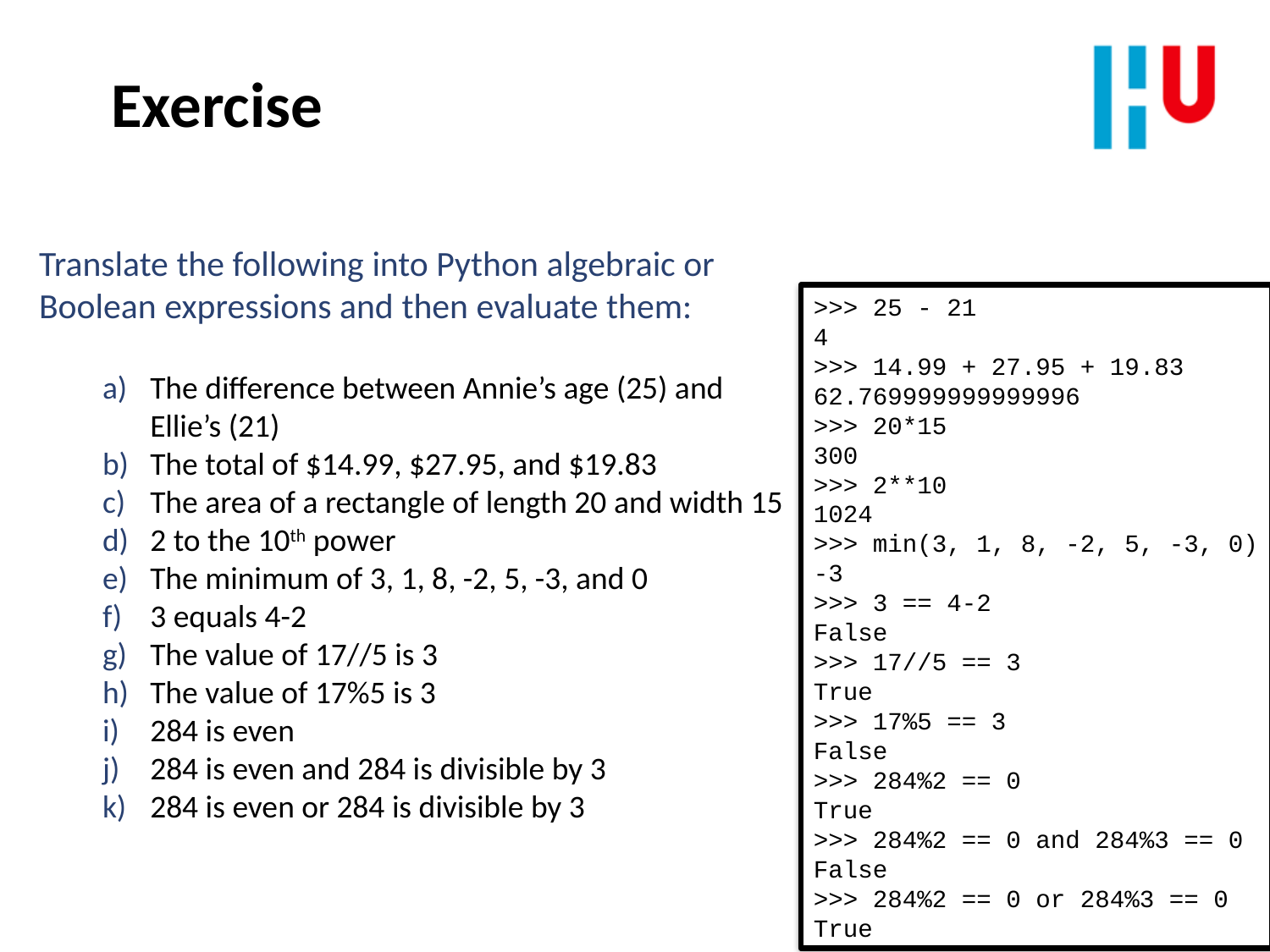

Exercise
Translate the following into Python algebraic or Boolean expressions and then evaluate them:

The difference between Annie’s age (25) and Ellie’s (21)
The total of $14.99, $27.95, and $19.83
The area of a rectangle of length 20 and width 15
2 to the 10th power
The minimum of 3, 1, 8, -2, 5, -3, and 0
3 equals 4-2
The value of 17//5 is 3
The value of 17%5 is 3
284 is even
284 is even and 284 is divisible by 3
284 is even or 284 is divisible by 3

>>> 25 - 21
4
>>> 14.99 + 27.95 + 19.83
62.769999999999996
>>> 20*15
300
>>> 2**10
1024
>>> min(3, 1, 8, -2, 5, -3, 0)
-3
>>> 3 == 4-2
False
>>> 17//5 == 3
True
>>> 17%5 == 3
False
>>> 284%2 == 0
True
>>> 284%2 == 0 and 284%3 == 0
False
>>> 284%2 == 0 or 284%3 == 0
True